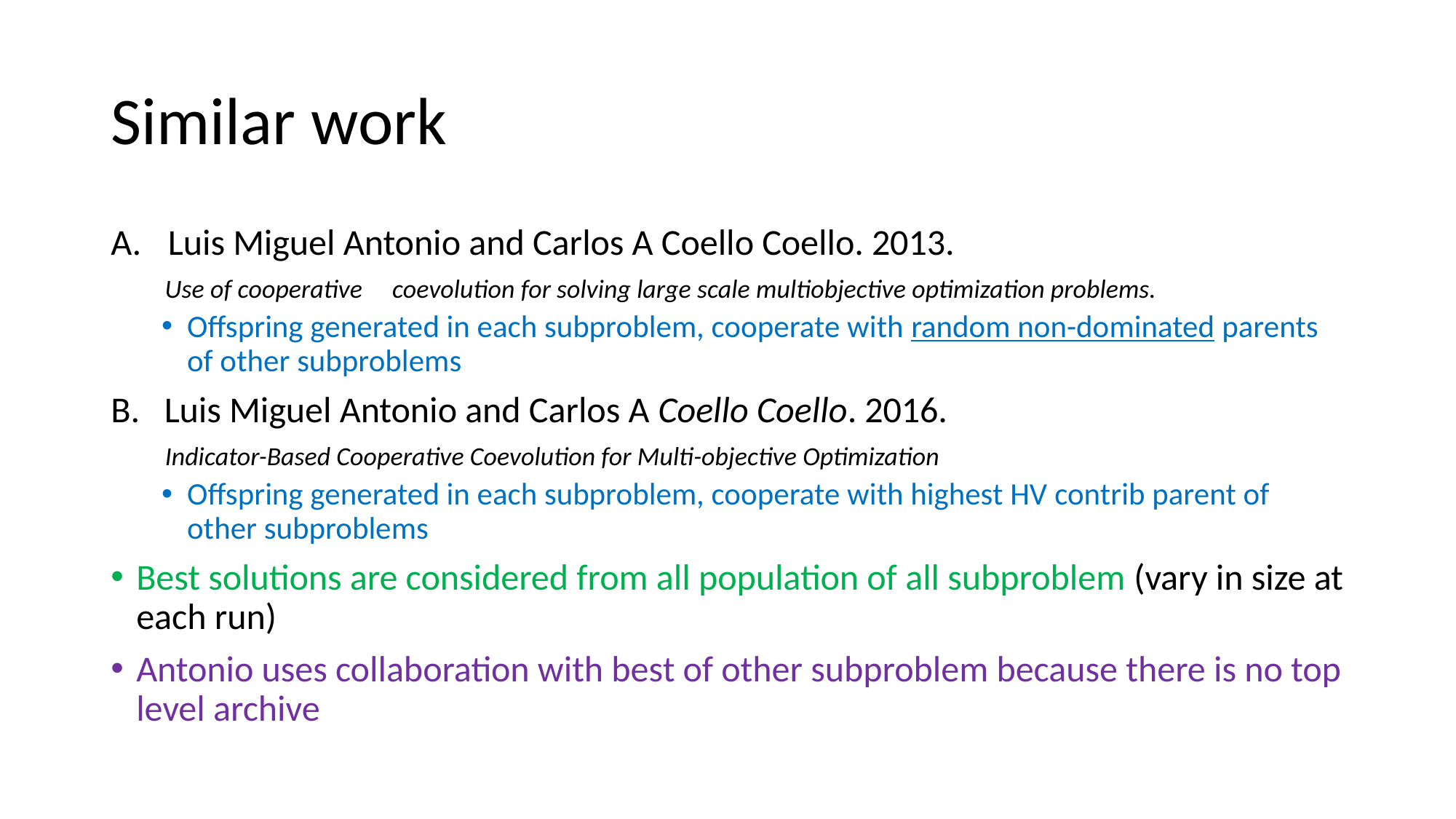

# Similar work
Luis Miguel Antonio and Carlos A Coello Coello. 2013.
         Use of cooperative     coevolution for solving large scale multiobjective optimization problems.
Offspring generated in each subproblem, cooperate with random non-dominated parents of other subproblems
B.   Luis Miguel Antonio and Carlos A Coello Coello. 2016.
    Indicator-Based Cooperative Coevolution for Multi-objective Optimization
Offspring generated in each subproblem, cooperate with highest HV contrib parent of other subproblems
Best solutions are considered from all population of all subproblem (vary in size at each run)
Antonio uses collaboration with best of other subproblem because there is no top level archive